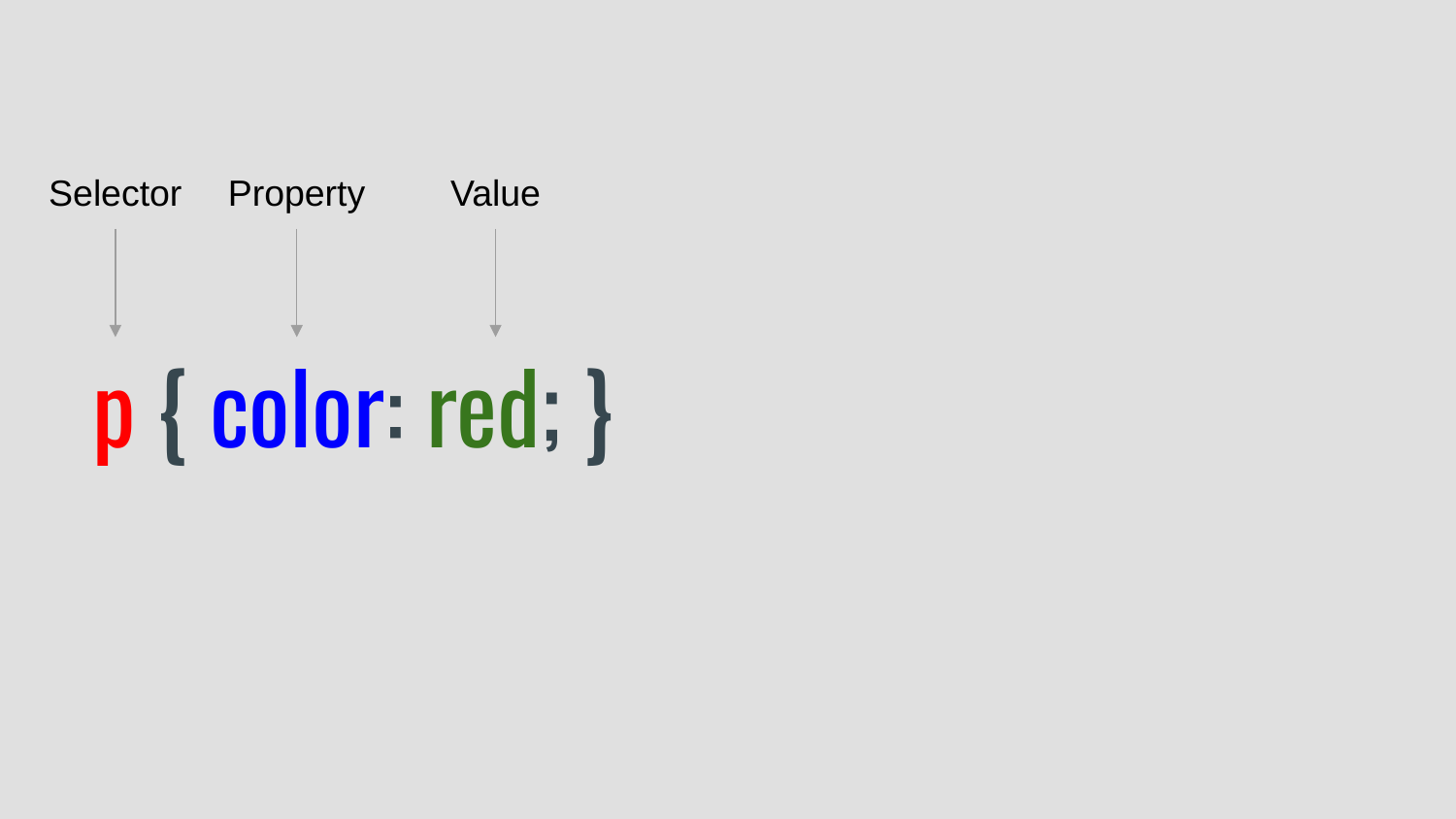

# p { color: red; }
Selector
Property
Value